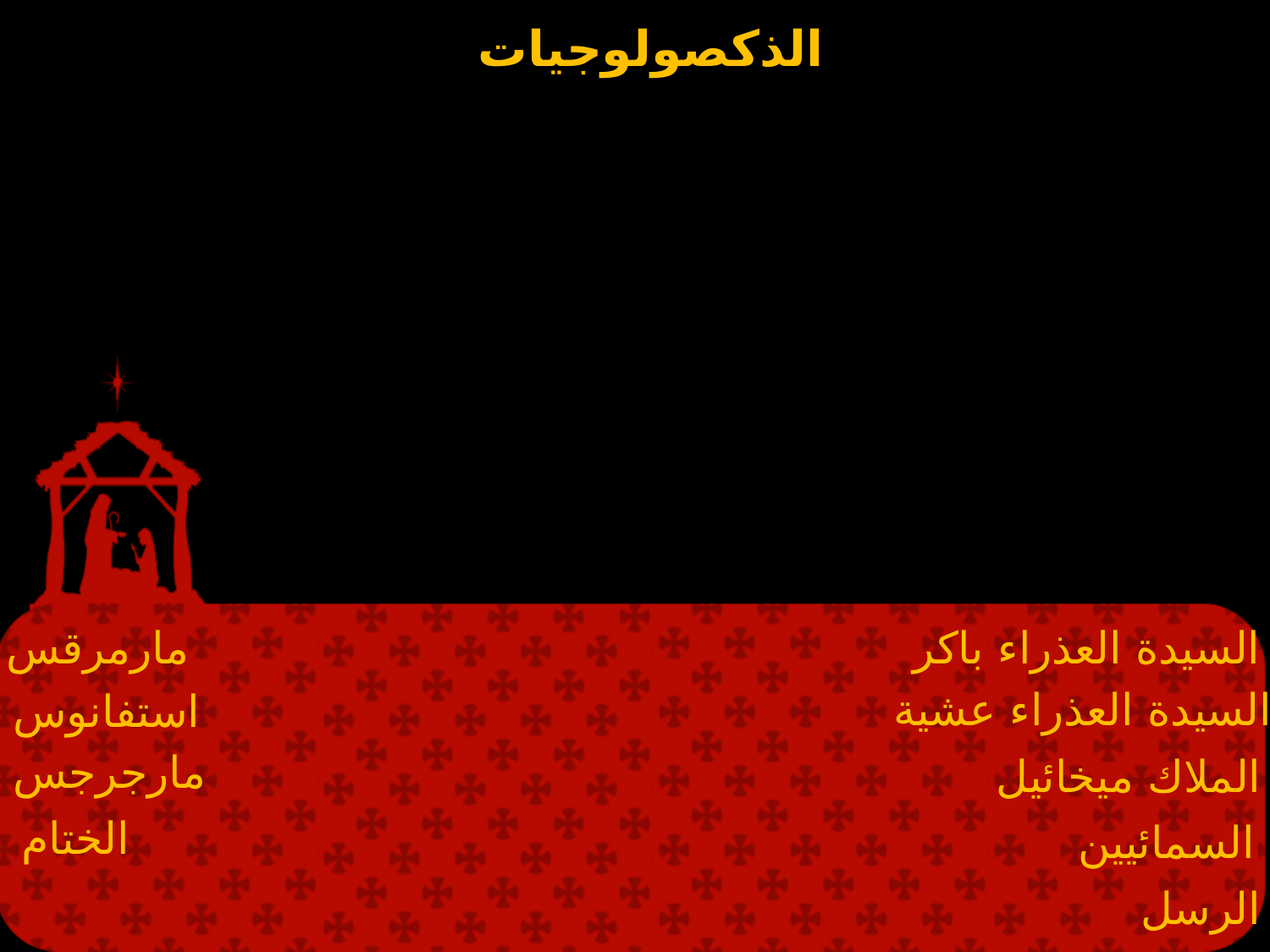

مارمرقس
السيدة العذراء باكر
السيدة العذراء عشية
استفانوس
مارجرجس
الملاك ميخائيل
الختام
السمائيين
الرسل